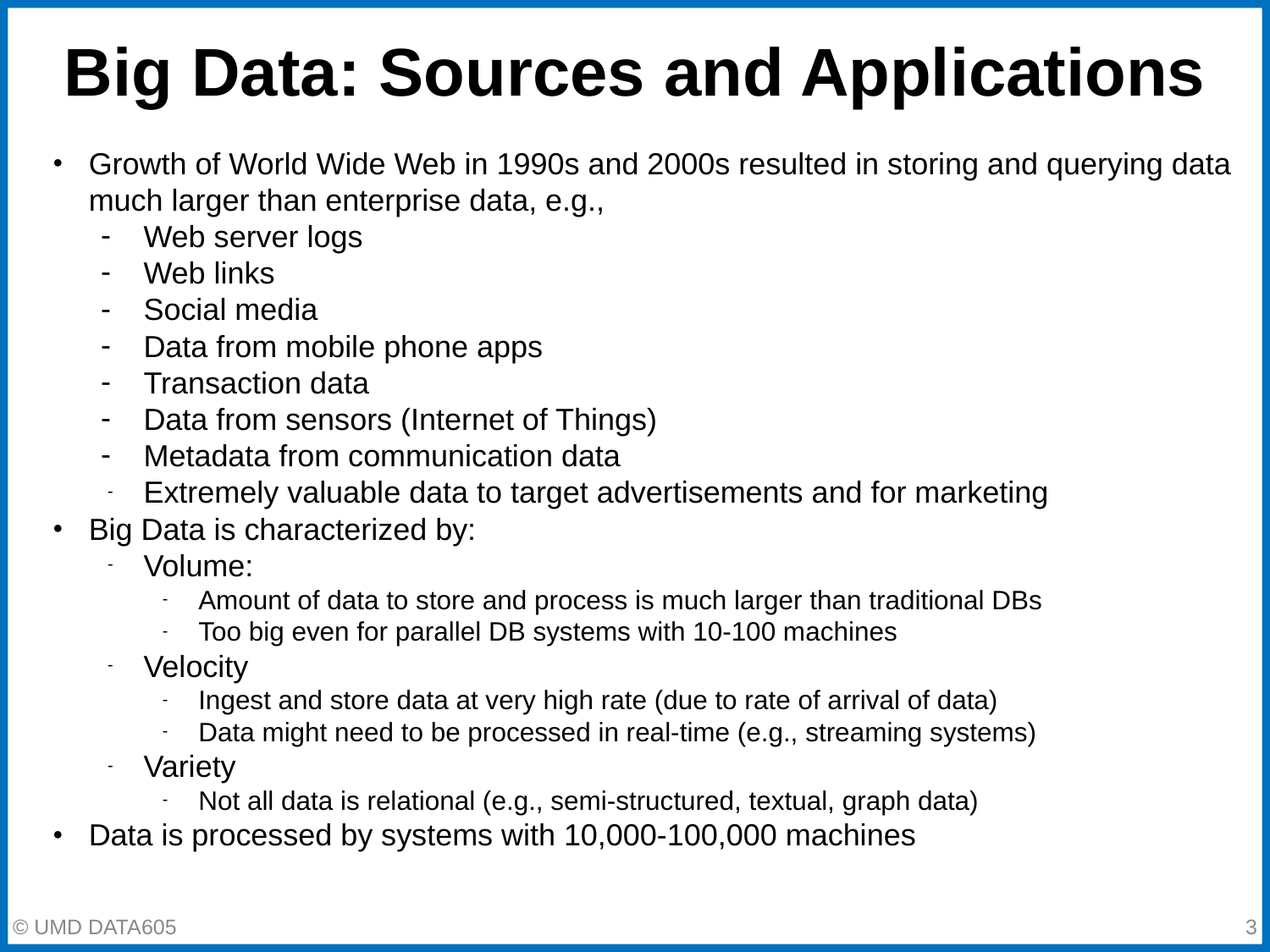

# Big Data: Sources and Applications
Growth of World Wide Web in 1990s and 2000s resulted in storing and querying data much larger than enterprise data, e.g.,
Web server logs
Web links
Social media
Data from mobile phone apps
Transaction data
Data from sensors (Internet of Things)
Metadata from communication data
Extremely valuable data to target advertisements and for marketing
Big Data is characterized by:
Volume:
Amount of data to store and process is much larger than traditional DBs
Too big even for parallel DB systems with 10-100 machines
Velocity
Ingest and store data at very high rate (due to rate of arrival of data)
Data might need to be processed in real-time (e.g., streaming systems)
Variety
Not all data is relational (e.g., semi-structured, textual, graph data)
Data is processed by systems with 10,000-100,000 machines

3